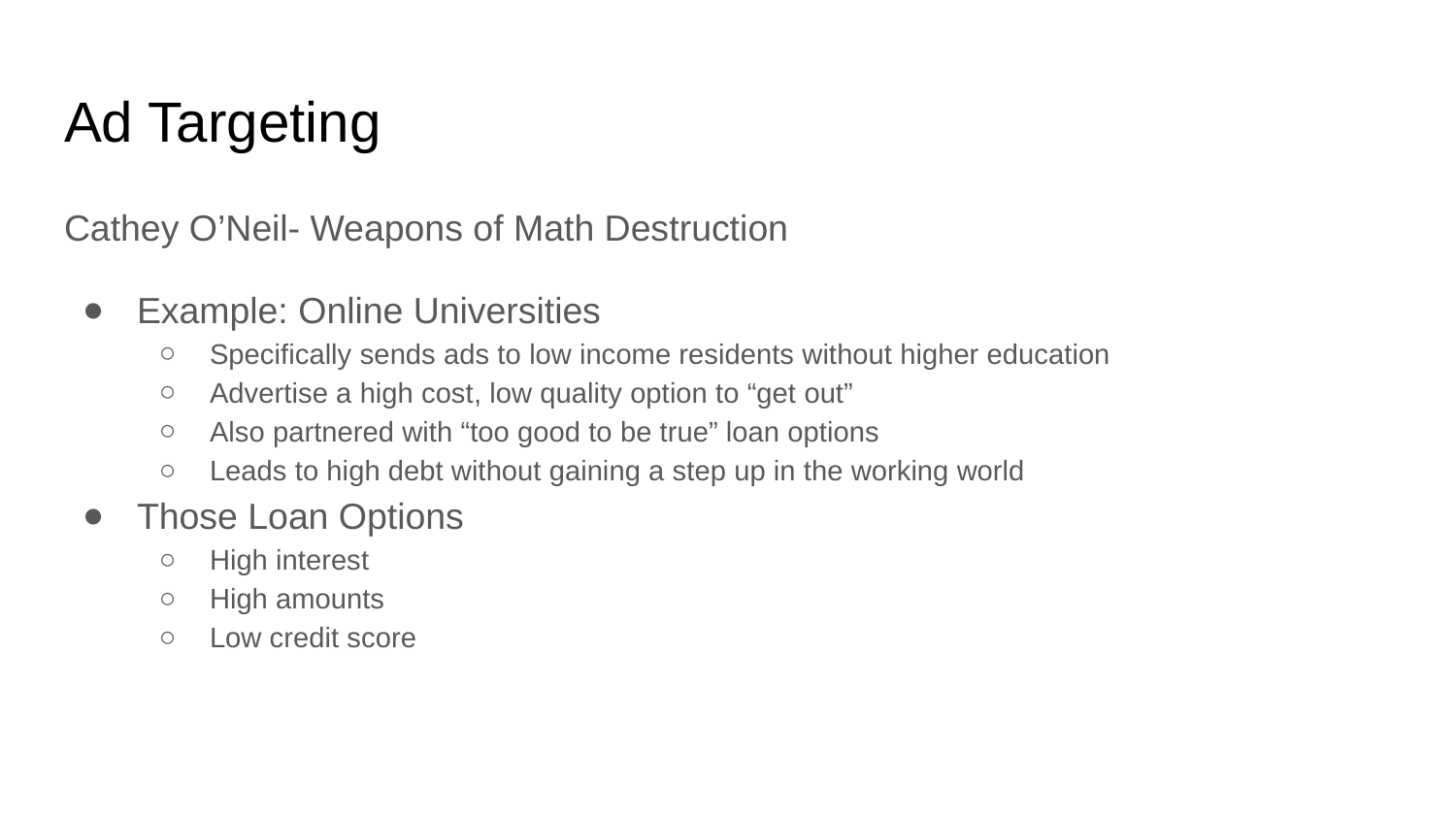

# Ad Targeting
Cathey O’Neil- Weapons of Math Destruction
Example: Online Universities
Specifically sends ads to low income residents without higher education
Advertise a high cost, low quality option to “get out”
Also partnered with “too good to be true” loan options
Leads to high debt without gaining a step up in the working world
Those Loan Options
High interest
High amounts
Low credit score